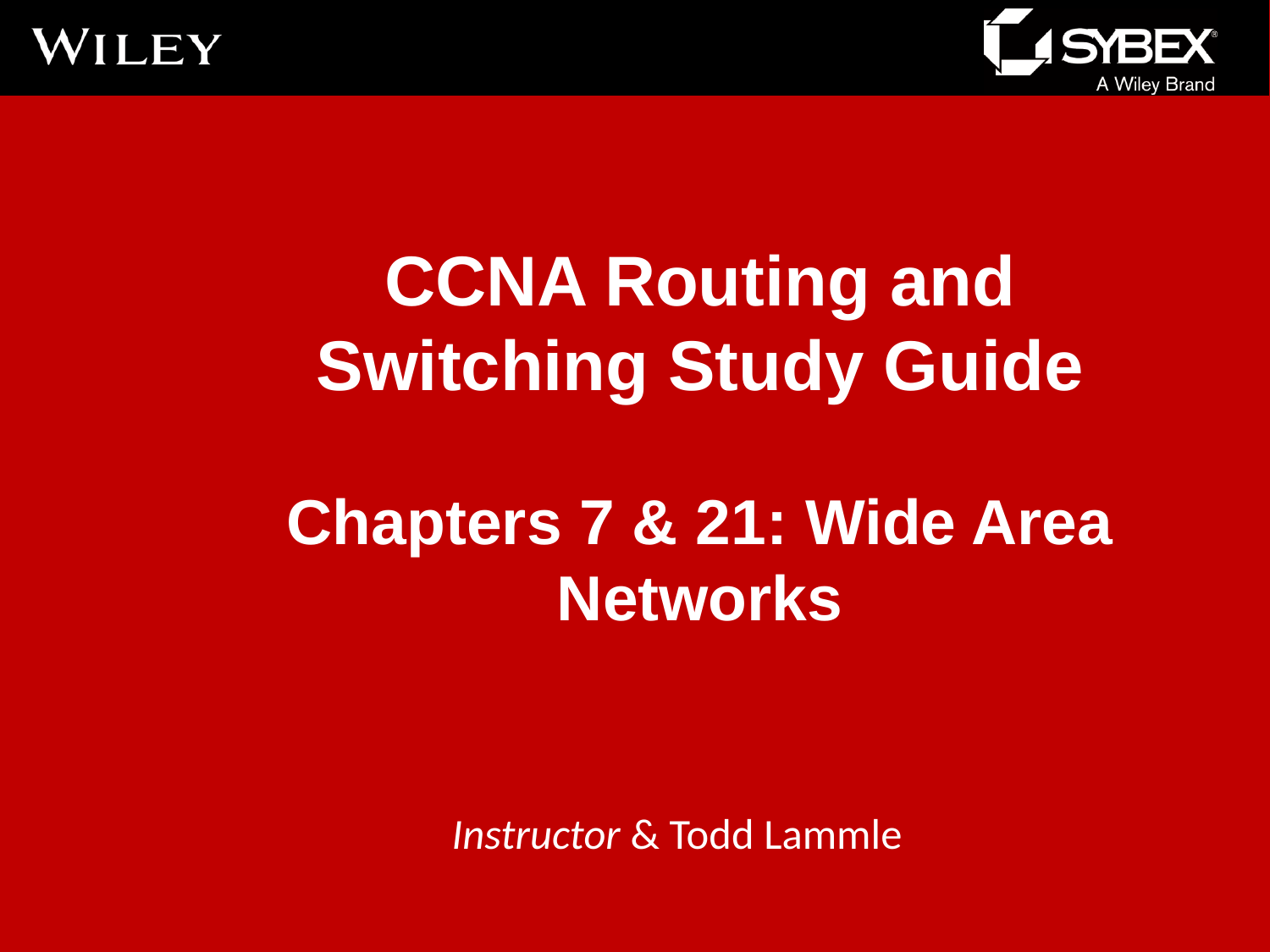

CCNA Routing and Switching Study Guide

Chapters 7 & 21: Wide Area Networks

Instructor & Todd Lammle